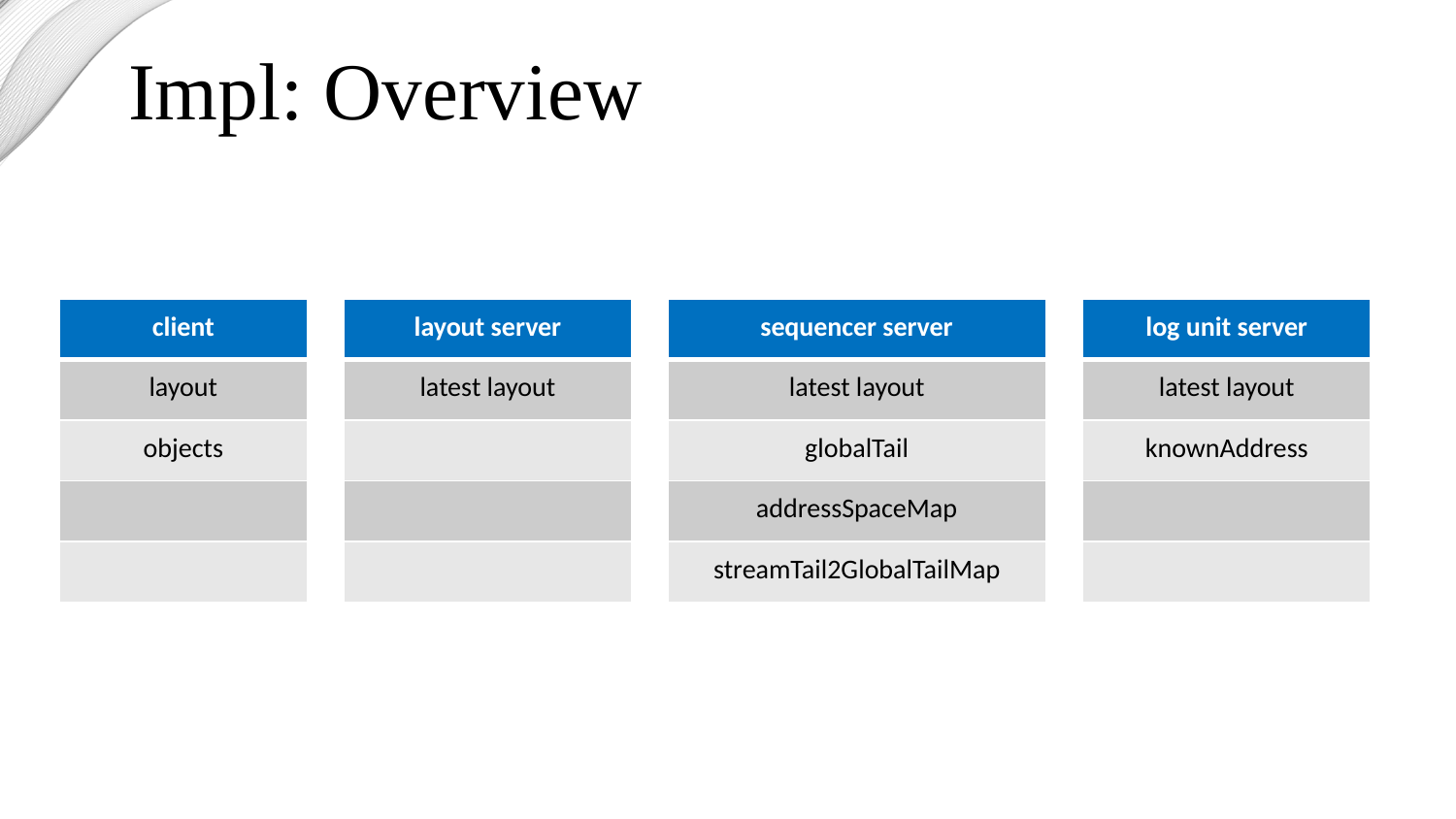

Impl: Overview
| client |
| --- |
| layout |
| objects |
|  |
|  |
| layout server |
| --- |
| latest layout |
|  |
|  |
|  |
| sequencer server |
| --- |
| latest layout |
| globalTail |
| addressSpaceMap |
| streamTail2GlobalTailMap |
| log unit server |
| --- |
| latest layout |
| knownAddress |
|  |
|  |
16